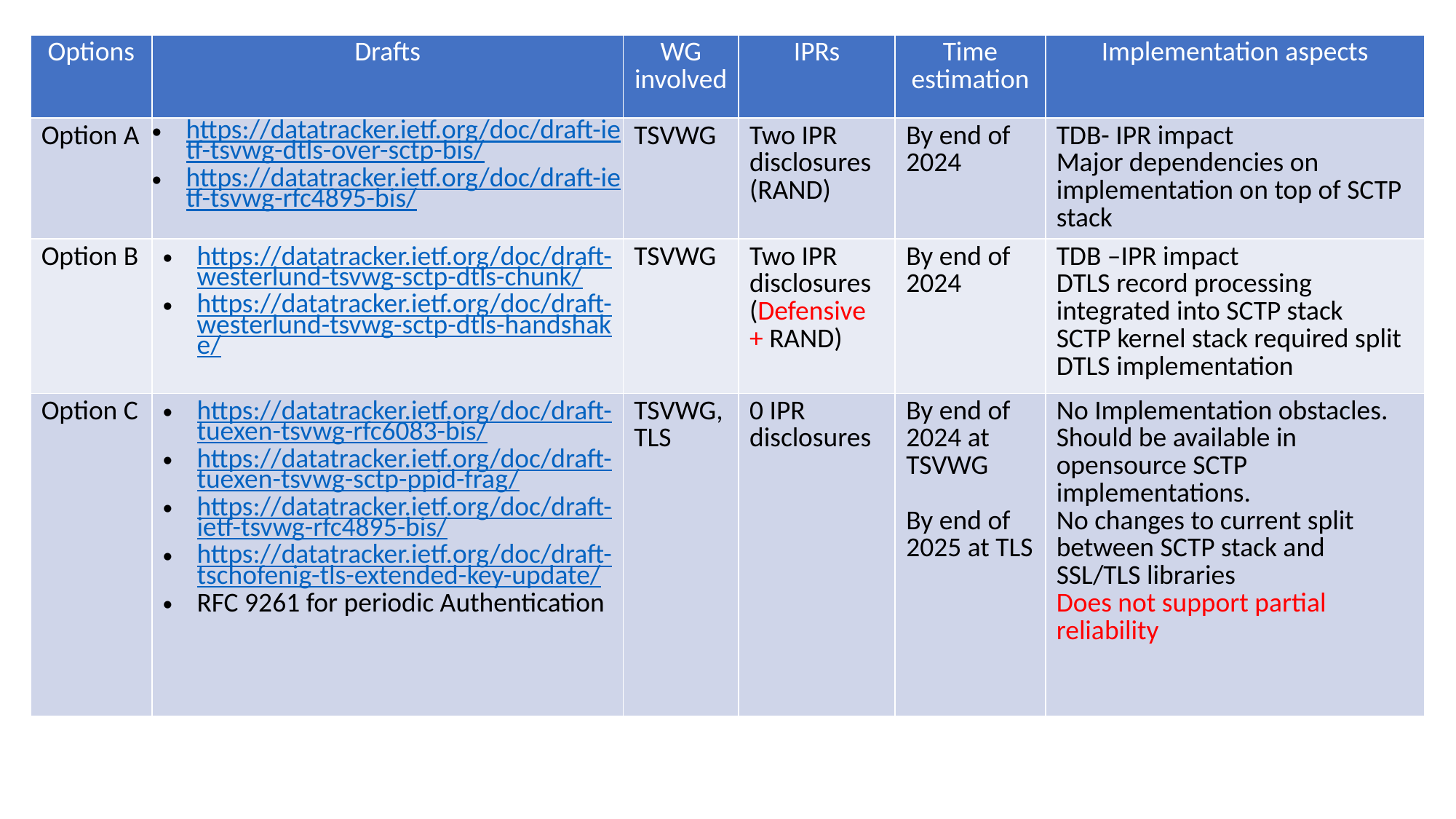

| Options | Drafts | WG involved | IPRs | Time estimation | Implementation aspects |
| --- | --- | --- | --- | --- | --- |
| Option A | https://datatracker.ietf.org/doc/draft-ietf-tsvwg-dtls-over-sctp-bis/ https://datatracker.ietf.org/doc/draft-ietf-tsvwg-rfc4895-bis/ | TSVWG | Two IPR disclosures (RAND) | By end of 2024 | TDB- IPR impact Major dependencies on implementation on top of SCTP stack |
| Option B | https://datatracker.ietf.org/doc/draft-westerlund-tsvwg-sctp-dtls-chunk/ https://datatracker.ietf.org/doc/draft-westerlund-tsvwg-sctp-dtls-handshake/ | TSVWG | Two IPR disclosures (Defensive + RAND) | By end of 2024 | TDB –IPR impact DTLS record processing integrated into SCTP stack SCTP kernel stack required split DTLS implementation |
| Option C | https://datatracker.ietf.org/doc/draft-tuexen-tsvwg-rfc6083-bis/ https://datatracker.ietf.org/doc/draft-tuexen-tsvwg-sctp-ppid-frag/ https://datatracker.ietf.org/doc/draft-ietf-tsvwg-rfc4895-bis/ https://datatracker.ietf.org/doc/draft-tschofenig-tls-extended-key-update/ RFC 9261 for periodic Authentication | TSVWG, TLS | 0 IPR disclosures | By end of 2024 at TSVWG By end of 2025 at TLS | No Implementation obstacles. Should be available in opensource SCTP implementations. No changes to current split between SCTP stack and SSL/TLS libraries Does not support partial reliability |
# Summary Slide (Table)